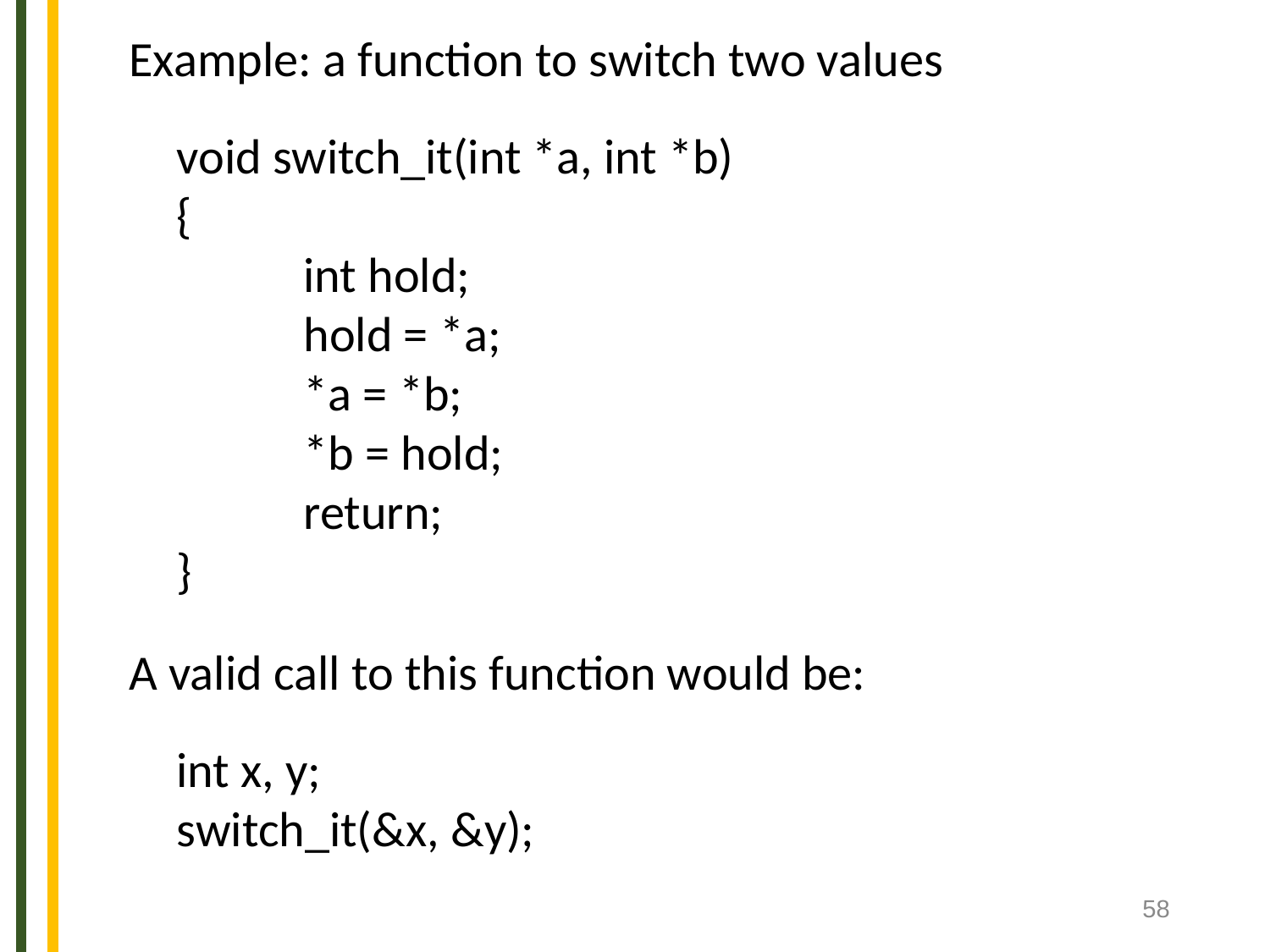

Example: a function to switch two values

	void switch_it(int *a, int *b)
	{
		int hold;
		hold = *a;
		*a = *b;
		*b = hold;
		return;
	}

A valid call to this function would be:

	int x, y;
	switch_it(&x, &y);
58